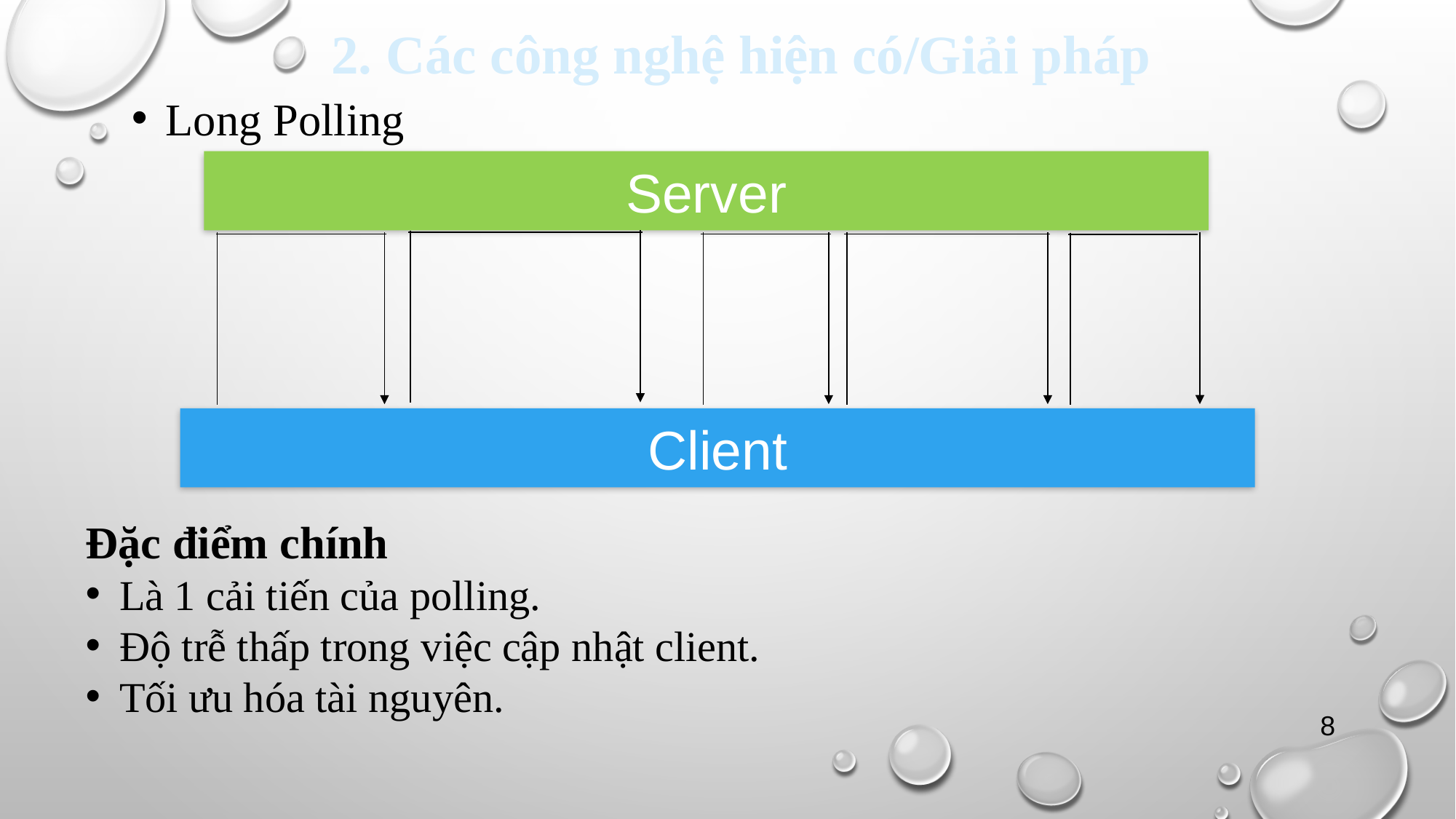

# 2. Các công nghệ hiện có/Giải pháp
Long Polling

Server
Client
Đặc điểm chính
Là 1 cải tiến của polling.
Độ trễ thấp trong việc cập nhật client.
Tối ưu hóa tài nguyên.
8